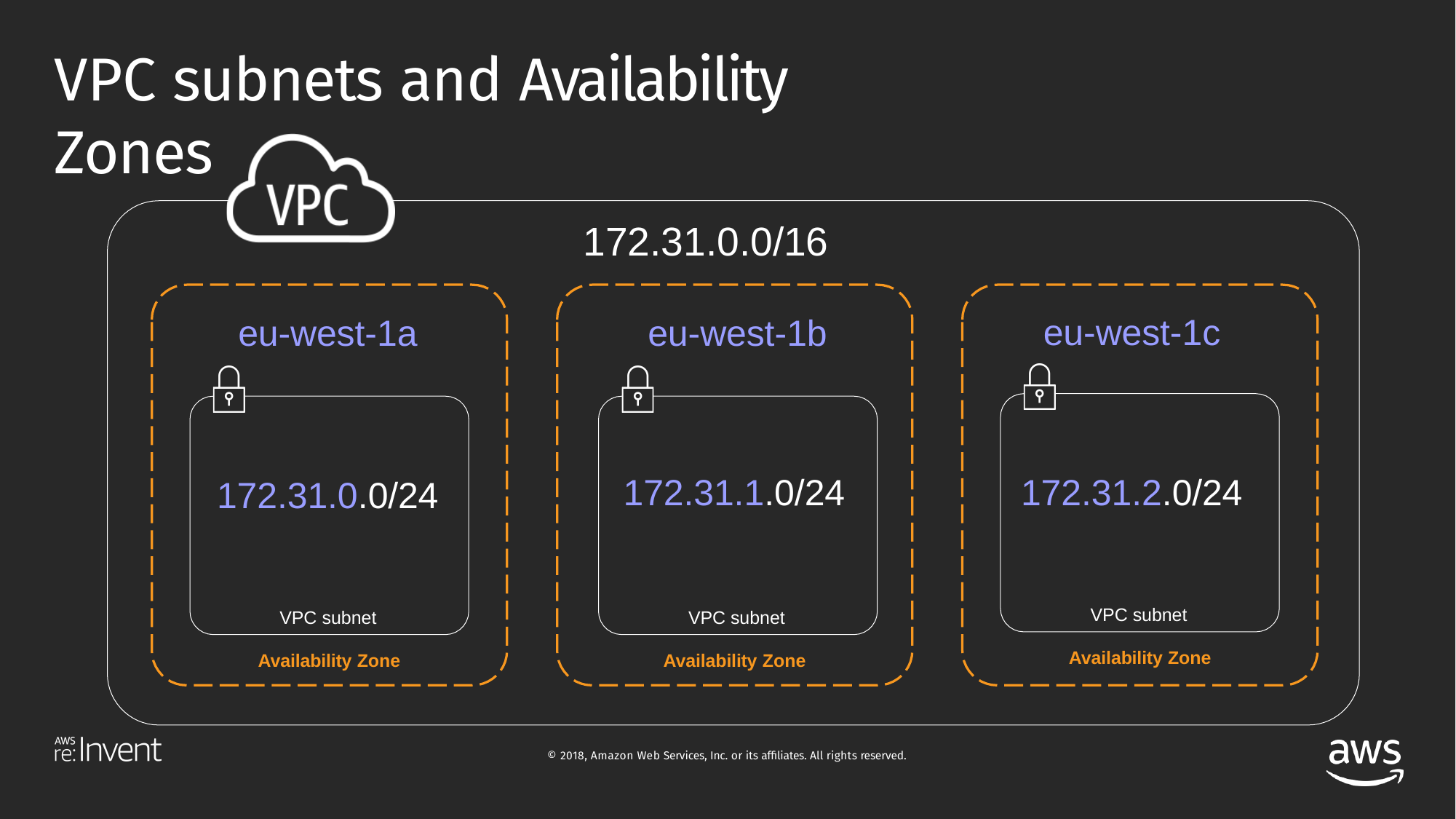

# VPC subnets and Availability Zones

172.31.0.0/16

eu-west-1c
eu-west-1a
eu-west-1b

172.31.1.0/24
172.31.2.0/24
172.31.0.0/24
VPC subnet
VPC subnet
VPC subnet
Availability Zone
Availability Zone
Availability Zone
© 2018, Amazon Web Services, Inc. or its affiliates. All rights reserved.